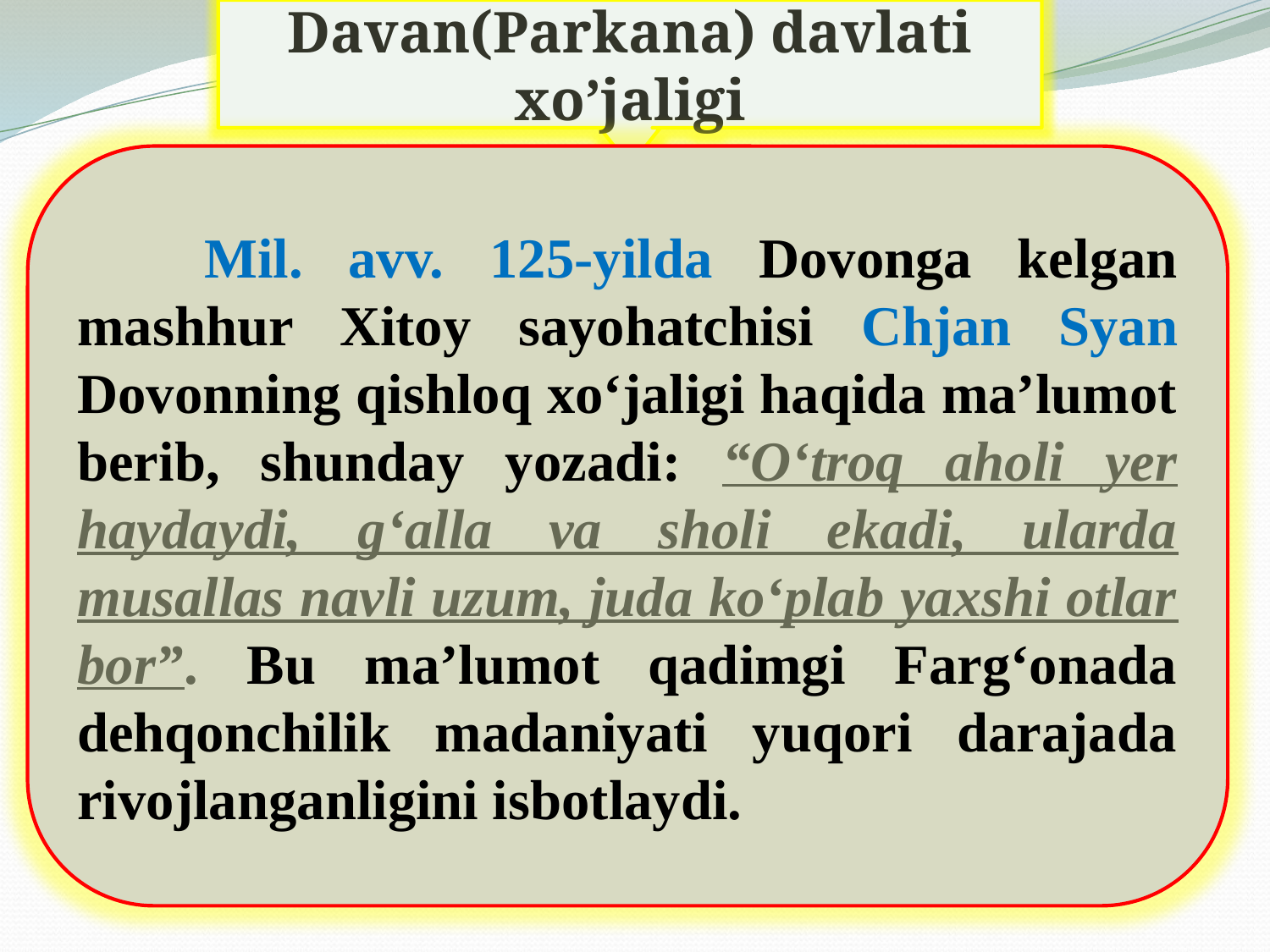

Davan(Parkana) davlati xo’jaligi
	Mil. avv. 125-yilda Dovonga kelgan mashhur Xitoy sayohatchisi Chjan Syan Dovonning qishloq xo‘jaligi haqida ma’lumot berib, shunday yozadi: “O‘troq aholi yer haydaydi, g‘alla va sholi ekadi, ularda musallas navli uzum, juda ko‘plab yaxshi otlar bor”. Bu ma’lumot qadimgi Farg‘onada dehqonchilik madaniyati yuqori darajada rivojlanganligini isbotlaydi.